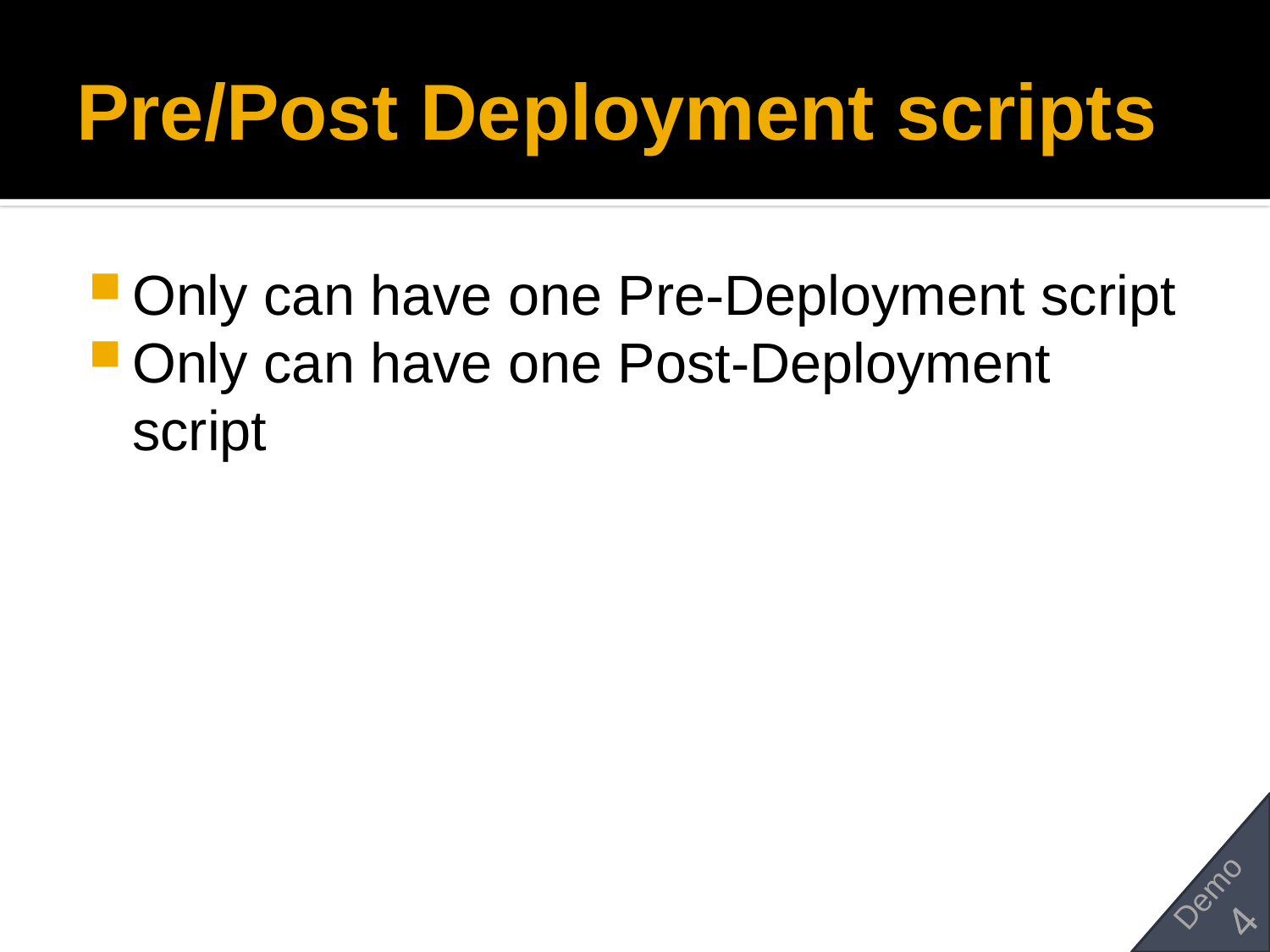

# Pre/Post Deployment scripts
Only can have one Pre-Deployment script
Only can have one Post-Deployment script

Demo
4